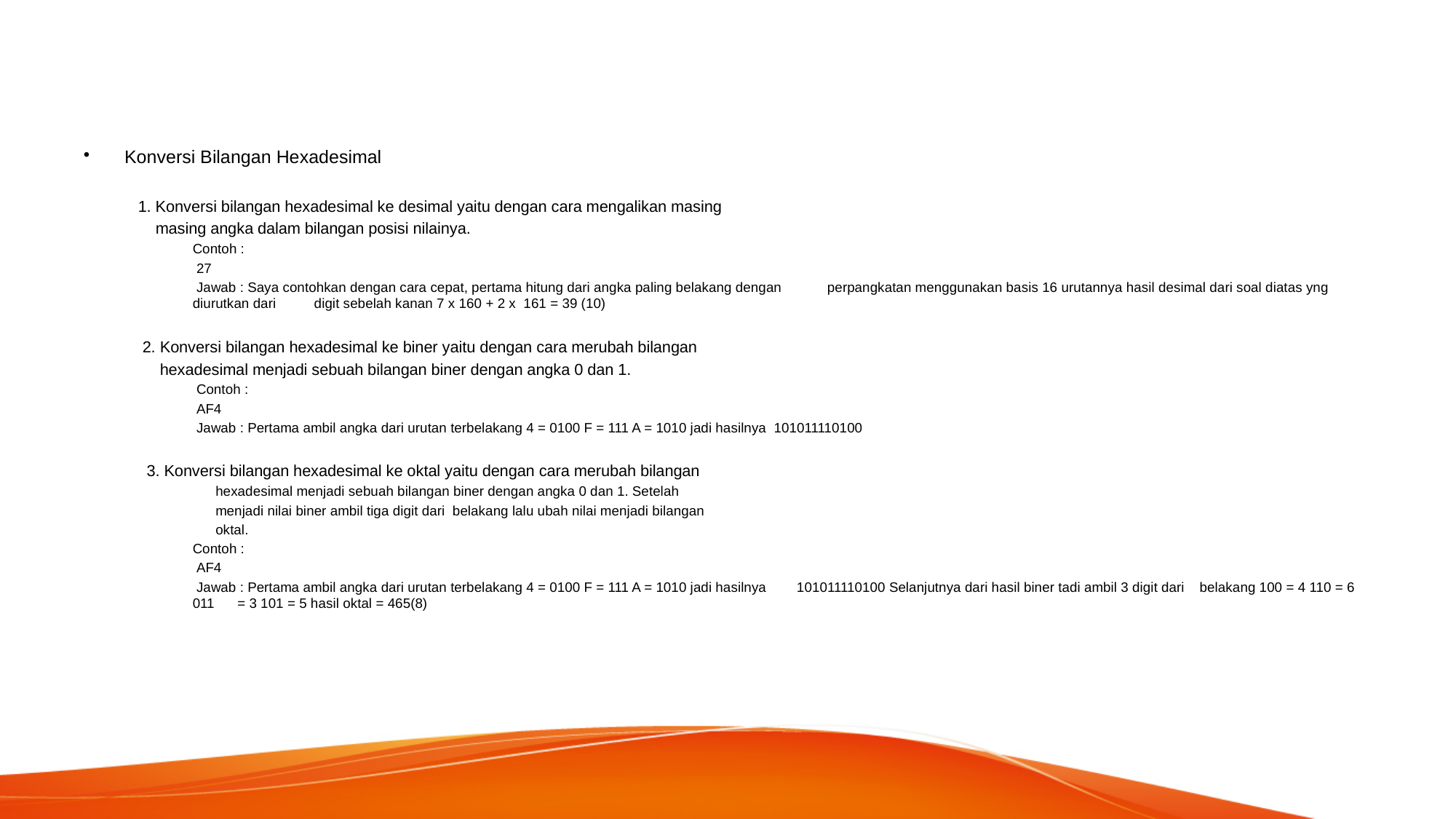

#
Konversi Bilangan Hexadesimal

1. Konversi bilangan hexadesimal ke desimal yaitu dengan cara mengalikan masing
    masing angka dalam bilangan posisi nilainya.
Contoh :
 27
 Jawab : Saya contohkan dengan cara cepat, pertama hitung dari angka paling belakang dengan            perpangkatan menggunakan basis 16 urutannya hasil desimal dari soal diatas yng diurutkan dari          digit sebelah kanan 7 x 160 + 2 x  161 = 39 (10)

 2. Konversi bilangan hexadesimal ke biner yaitu dengan cara merubah bilangan
     hexadesimal menjadi sebuah bilangan biner dengan angka 0 dan 1.
 Contoh :
 AF4
 Jawab : Pertama ambil angka dari urutan terbelakang 4 = 0100 F = 111 A = 1010 jadi hasilnya  101011110100

  3. Konversi bilangan hexadesimal ke oktal yaitu dengan cara merubah bilangan
      hexadesimal menjadi sebuah bilangan biner dengan angka 0 dan 1. Setelah
      menjadi nilai biner ambil tiga digit dari  belakang lalu ubah nilai menjadi bilangan
      oktal.
Contoh :
 AF4
 Jawab : Pertama ambil angka dari urutan terbelakang 4 = 0100 F = 111 A = 1010 jadi hasilnya        101011110100 Selanjutnya dari hasil biner tadi ambil 3 digit dari    belakang 100 = 4 110 = 6 011      = 3 101 = 5 hasil oktal = 465(8)